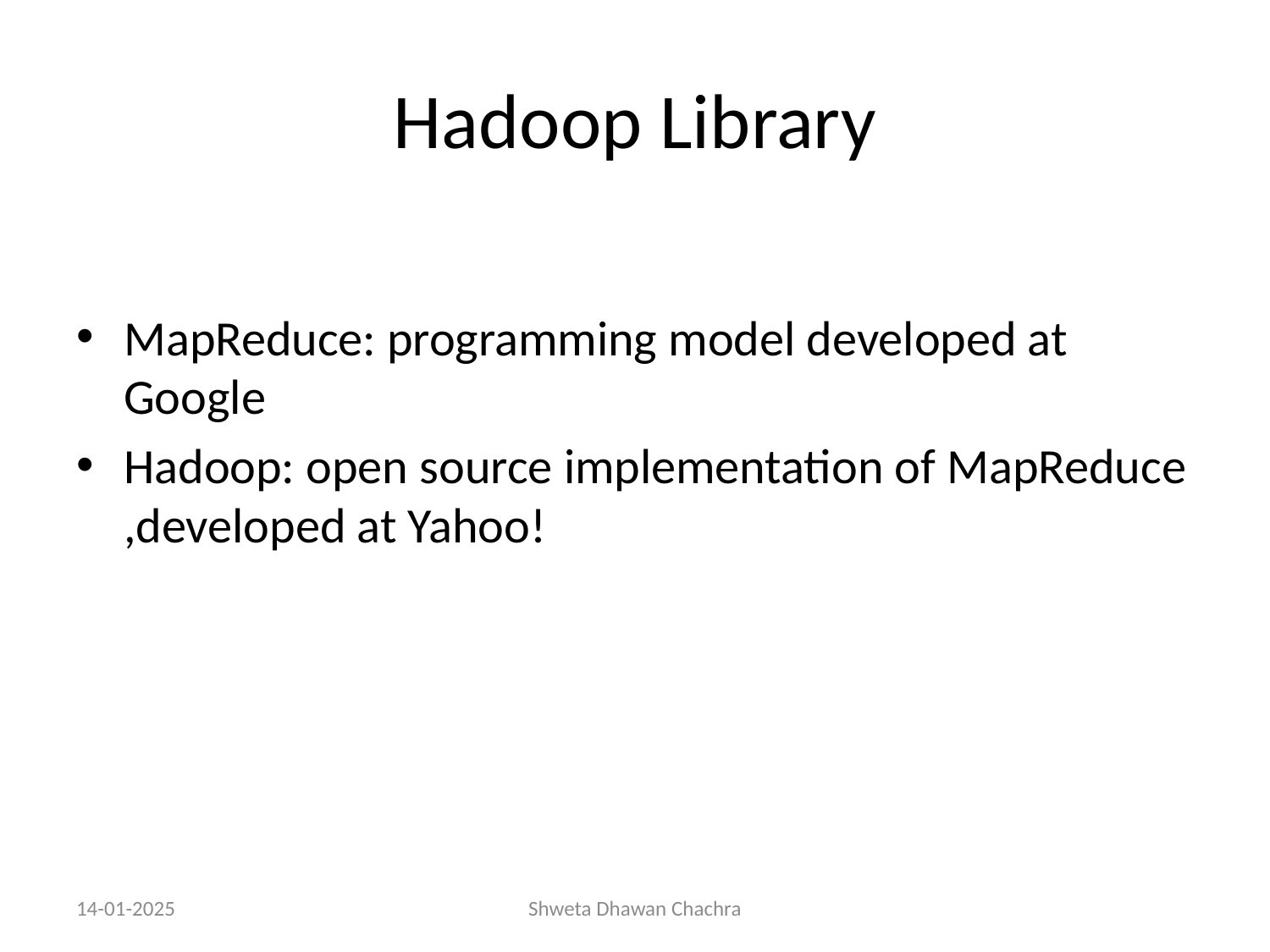

# Hadoop Library

MapReduce: programming model developed at Google
Hadoop: open source implementation of MapReduce ,developed at Yahoo!

14-01-2025
Shweta Dhawan Chachra